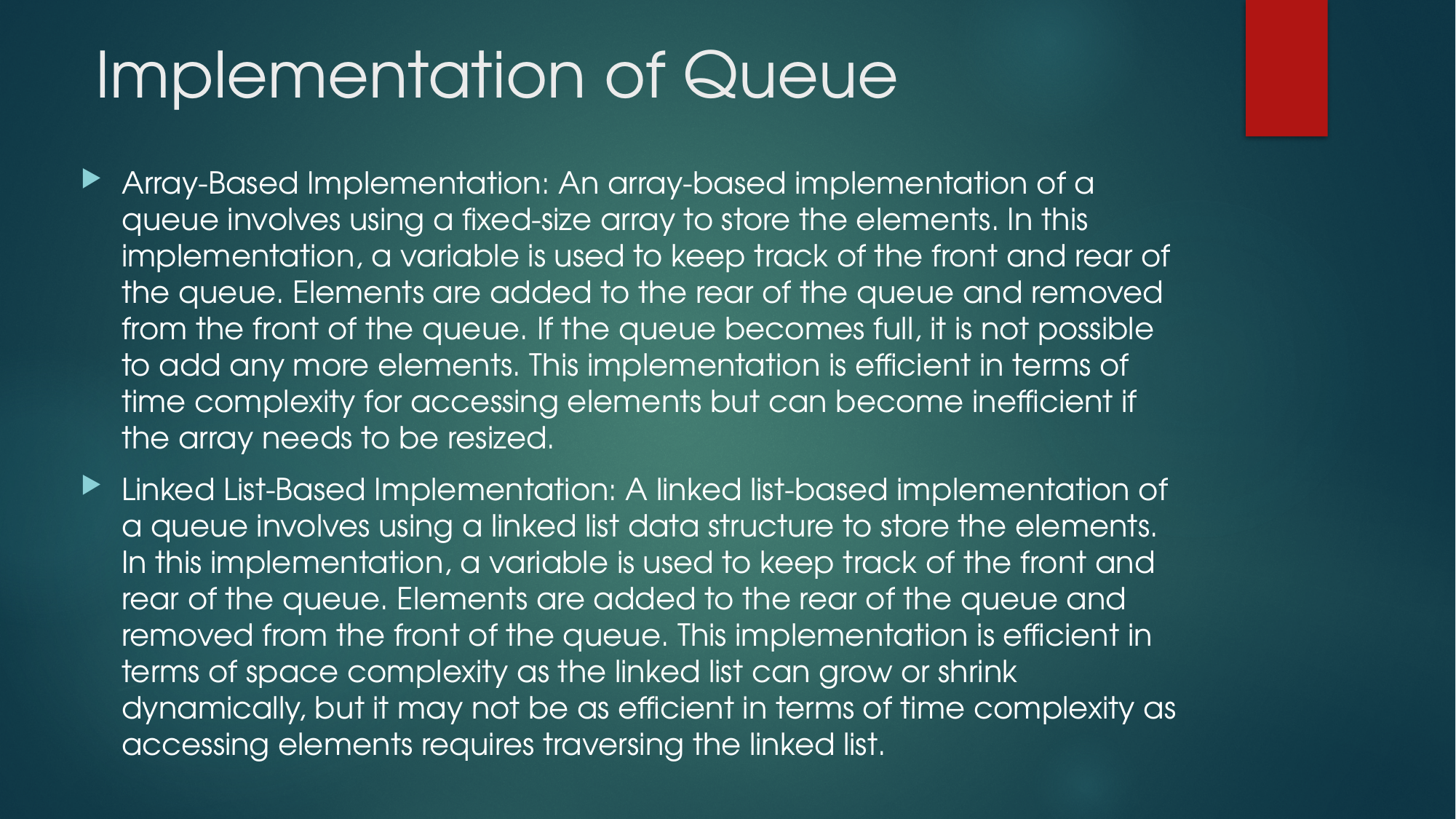

# Implementation of Queue
Array-Based Implementation: An array-based implementation of a queue involves using a fixed-size array to store the elements. In this implementation, a variable is used to keep track of the front and rear of the queue. Elements are added to the rear of the queue and removed from the front of the queue. If the queue becomes full, it is not possible to add any more elements. This implementation is efficient in terms of time complexity for accessing elements but can become inefficient if the array needs to be resized.
Linked List-Based Implementation: A linked list-based implementation of a queue involves using a linked list data structure to store the elements. In this implementation, a variable is used to keep track of the front and rear of the queue. Elements are added to the rear of the queue and removed from the front of the queue. This implementation is efficient in terms of space complexity as the linked list can grow or shrink dynamically, but it may not be as efficient in terms of time complexity as accessing elements requires traversing the linked list.